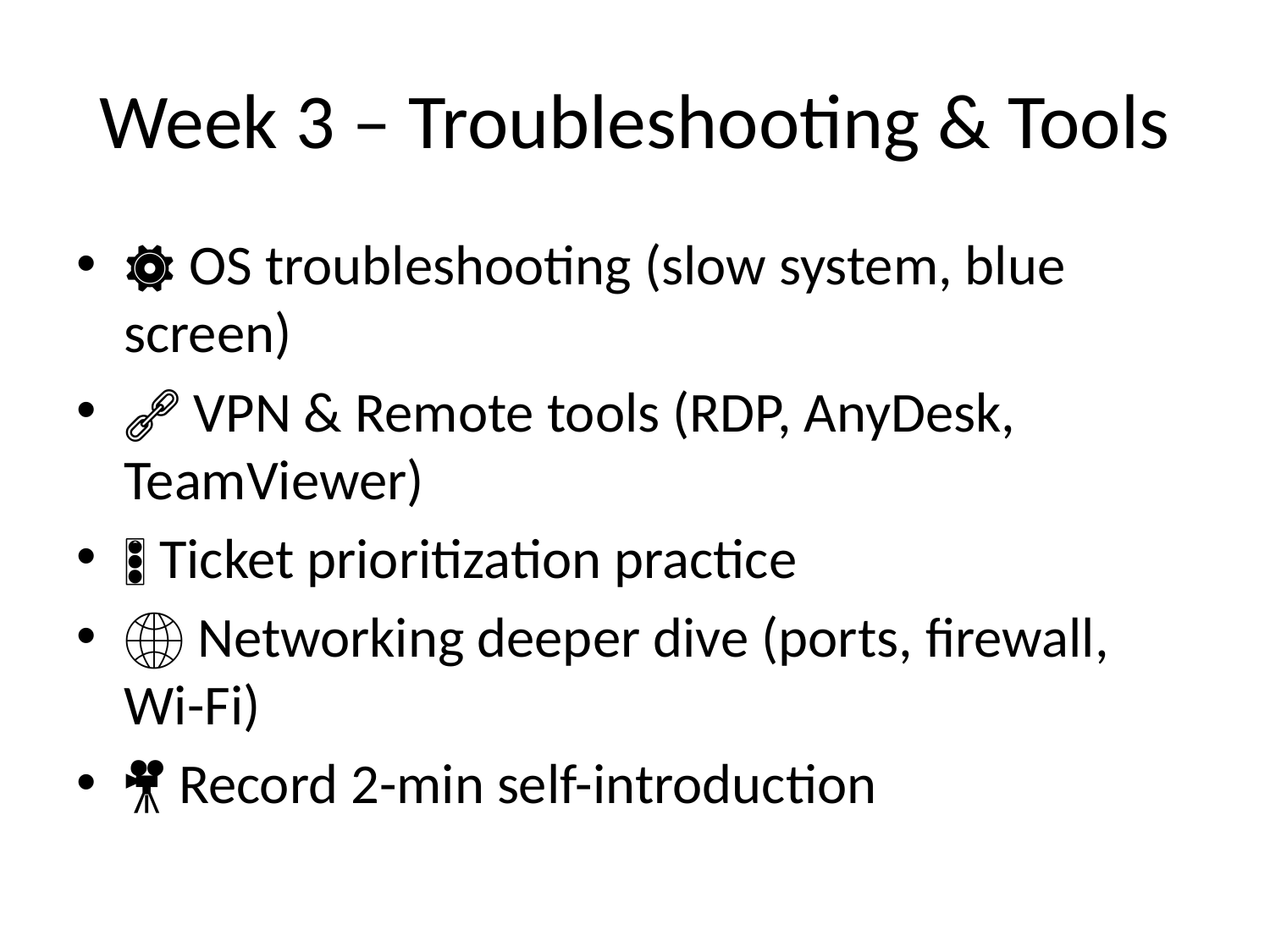

# Week 3 – Troubleshooting & Tools
⚙️ OS troubleshooting (slow system, blue screen)
🔗 VPN & Remote tools (RDP, AnyDesk, TeamViewer)
🚦 Ticket prioritization practice
🌐 Networking deeper dive (ports, firewall, Wi-Fi)
🎥 Record 2-min self-introduction